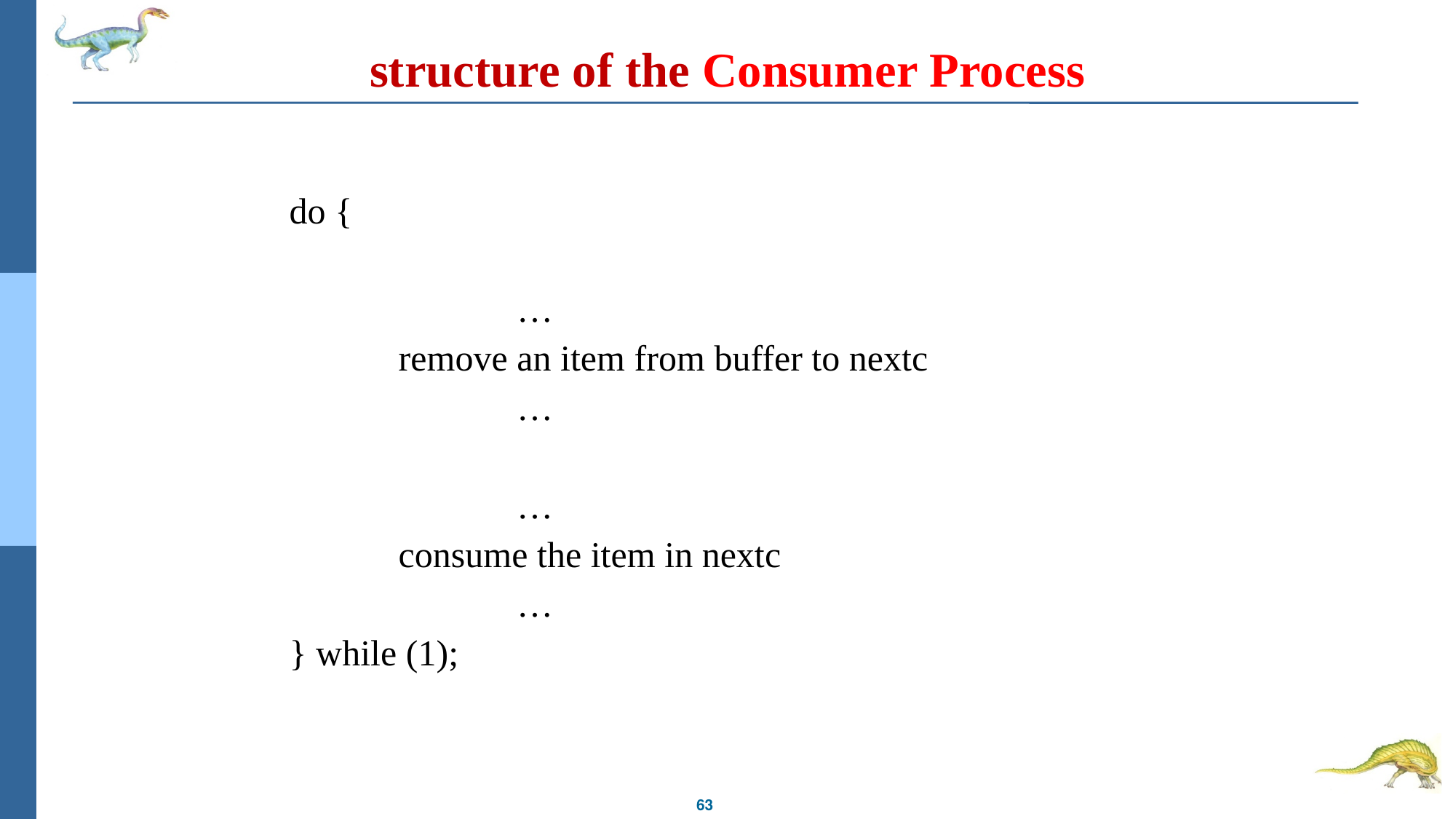

# structure of the Consumer Process

		do {

				 …
			remove an item from buffer to nextc
				 …

				 …
			consume the item in nextc
				 …
		} while (1);